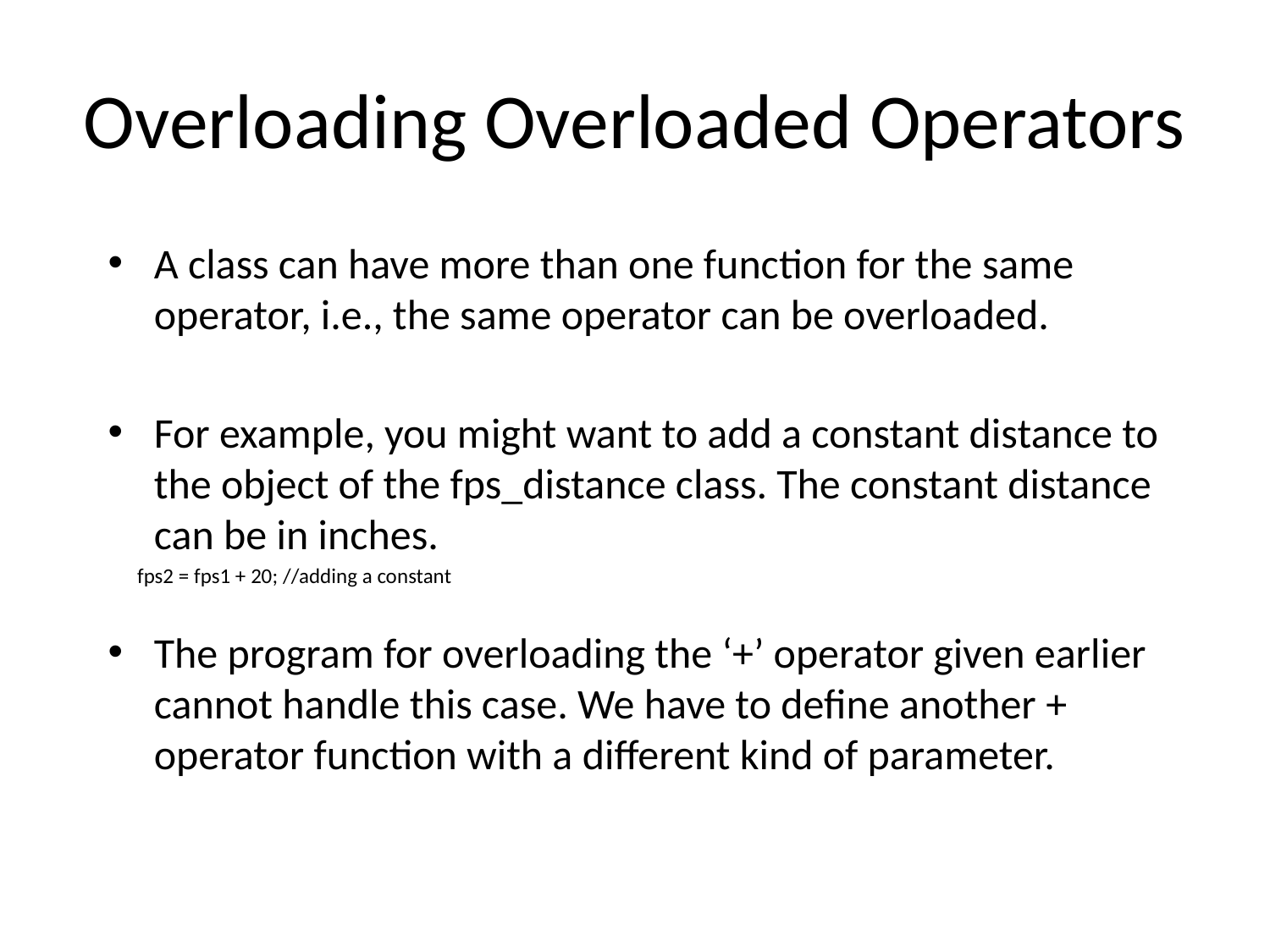

# Overloading Overloaded Operators
A class can have more than one function for the same operator, i.e., the same operator can be overloaded.

For example, you might want to add a constant distance to the object of the fps_distance class. The constant distance can be in inches.
      fps2 = fps1 + 20; //adding a constant

The program for overloading the ‘+’ operator given earlier cannot handle this case. We have to define another + operator function with a different kind of parameter.